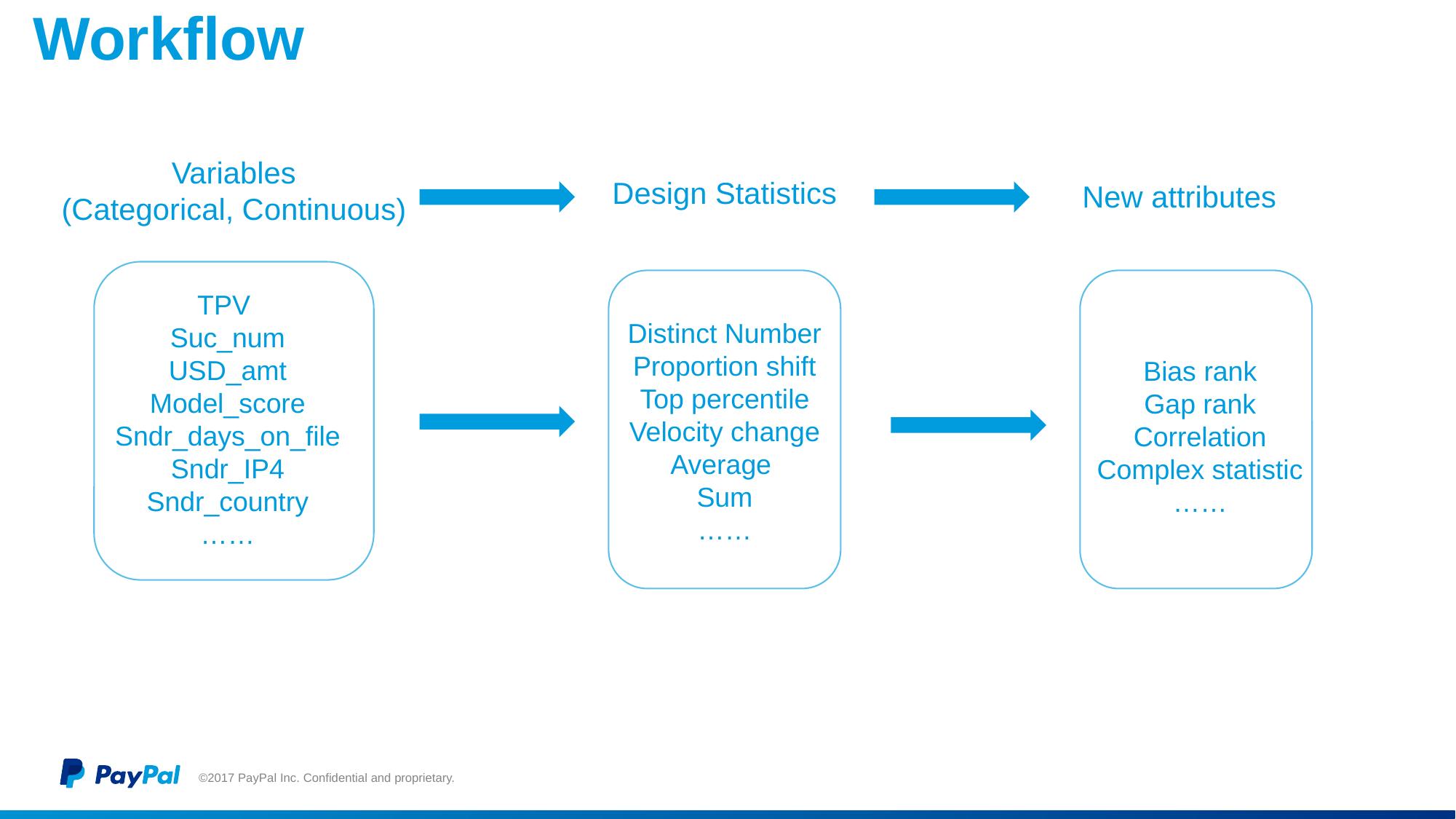

# Workflow
Variables
(Categorical, Continuous)
Design Statistics
New attributes

TPV
Suc_num
USD_amt
Model_score
Sndr_days_on_file
Sndr_IP4
Sndr_country
……
Distinct Number
Proportion shift
Top percentile
Velocity change
Average
Sum
……
Bias rank
Gap rank
Correlation
Complex statistic
……

©2017 PayPal Inc. Confidential and proprietary.